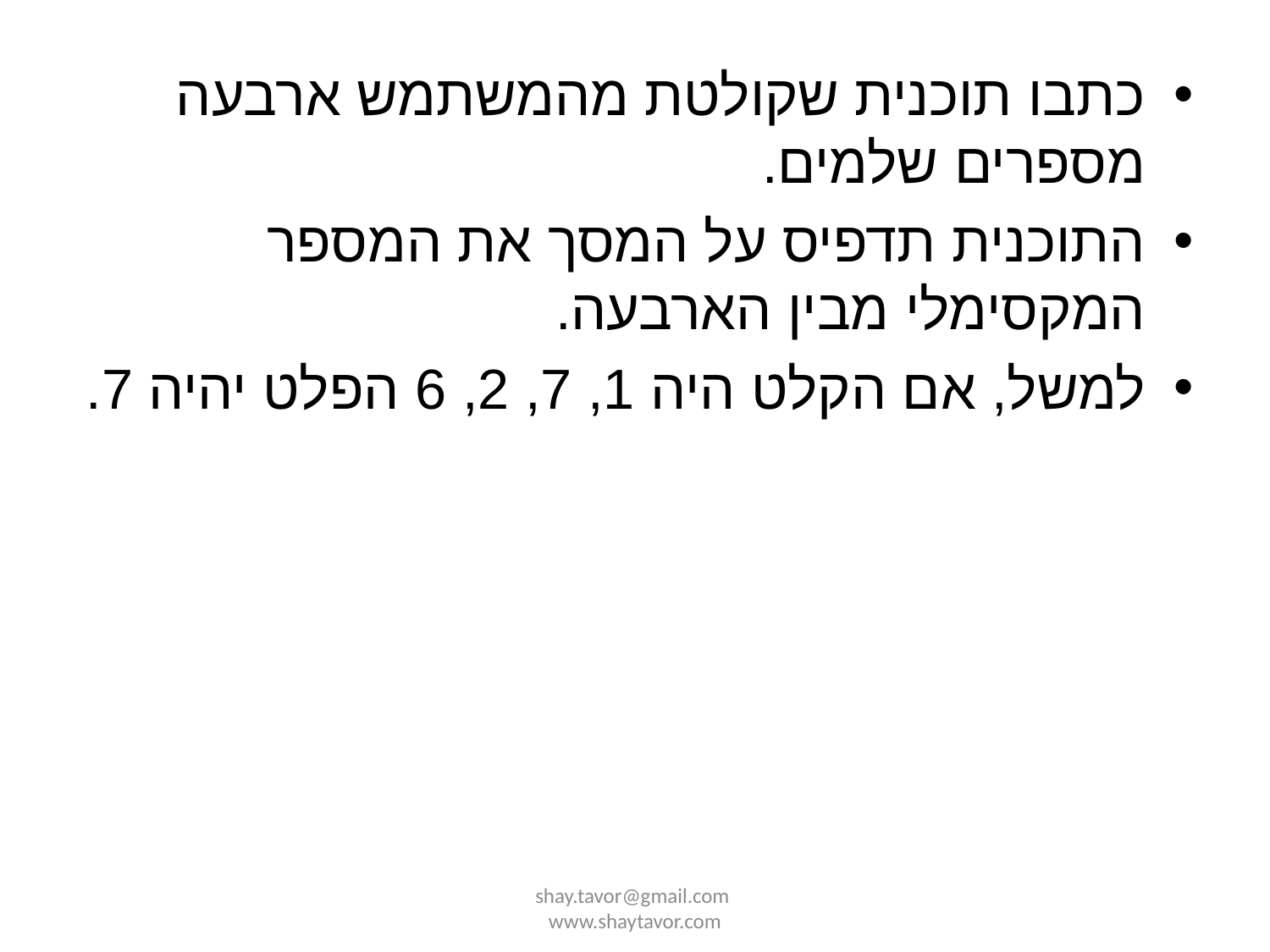

כתבו תוכנית שקולטת מהמשתמש ארבעה מספרים שלמים.
התוכנית תדפיס על המסך את המספר המקסימלי מבין הארבעה.
למשל, אם הקלט היה 1, 7, 2, 6 הפלט יהיה 7.
shay.tavor@gmail.com  www.shaytavor.com